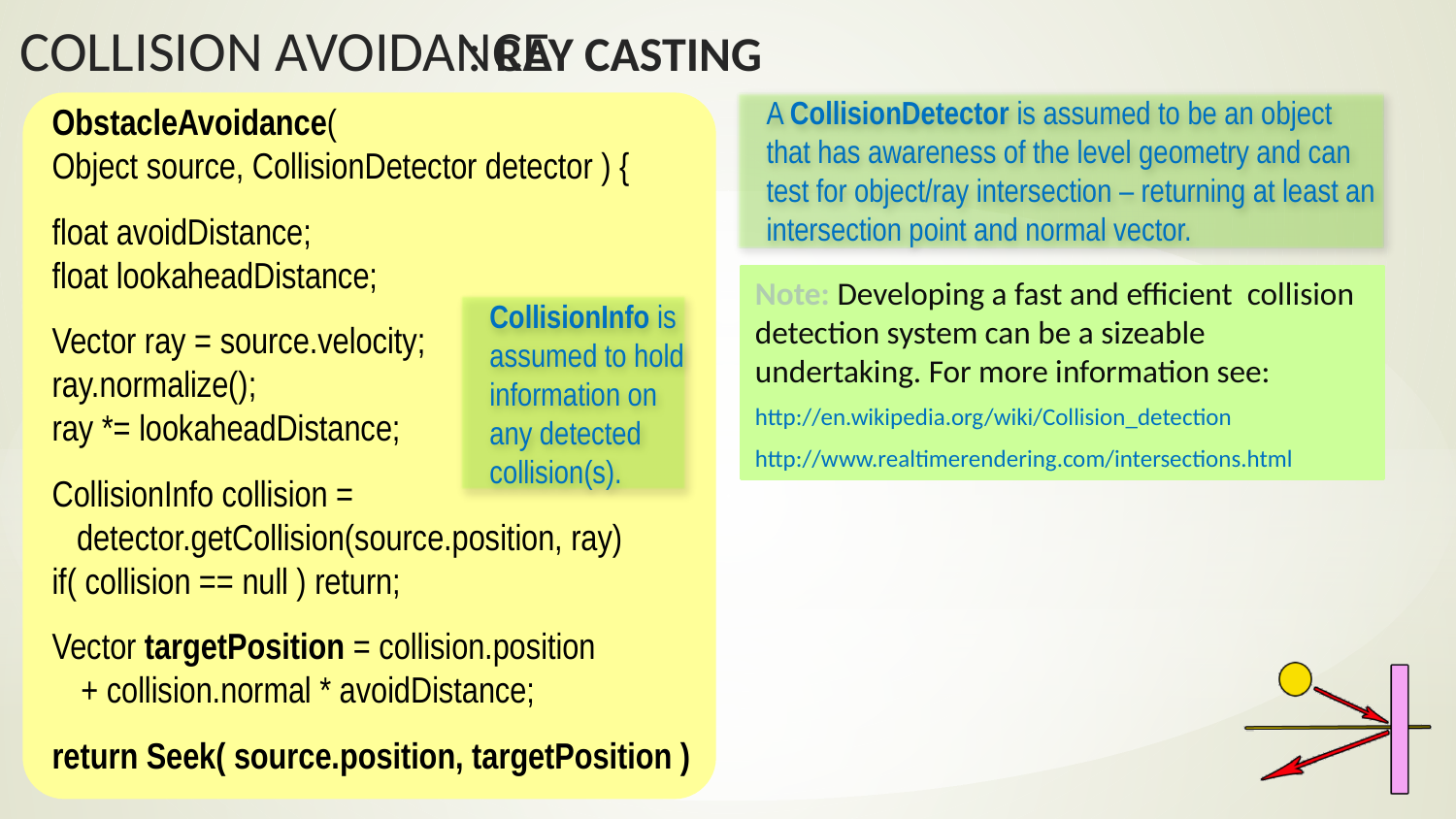

: Ray Casting
ObstacleAvoidance(
Object source, CollisionDetector detector ) {

float avoidDistance;
float lookaheadDistance;

Vector ray = source.velocity;
ray.normalize();
ray *= lookaheadDistance;

CollisionInfo collision =
   detector.getCollision(source.position, ray)
if( collision == null ) return;

Vector targetPosition = collision.position
	+ collision.normal * avoidDistance;

return Seek( source.position, targetPosition )

A CollisionDetector is assumed to be an object that has awareness of the level geometry and can test for object/ray intersection – returning at least an intersection point and normal vector.
Note: Developing a fast and efficient  collision detection system can be a sizeable undertaking. For more information see:
http://en.wikipedia.org/wiki/Collision_detection
http://www.realtimerendering.com/intersections.html
CollisionInfo is assumed to hold information on any detected collision(s).